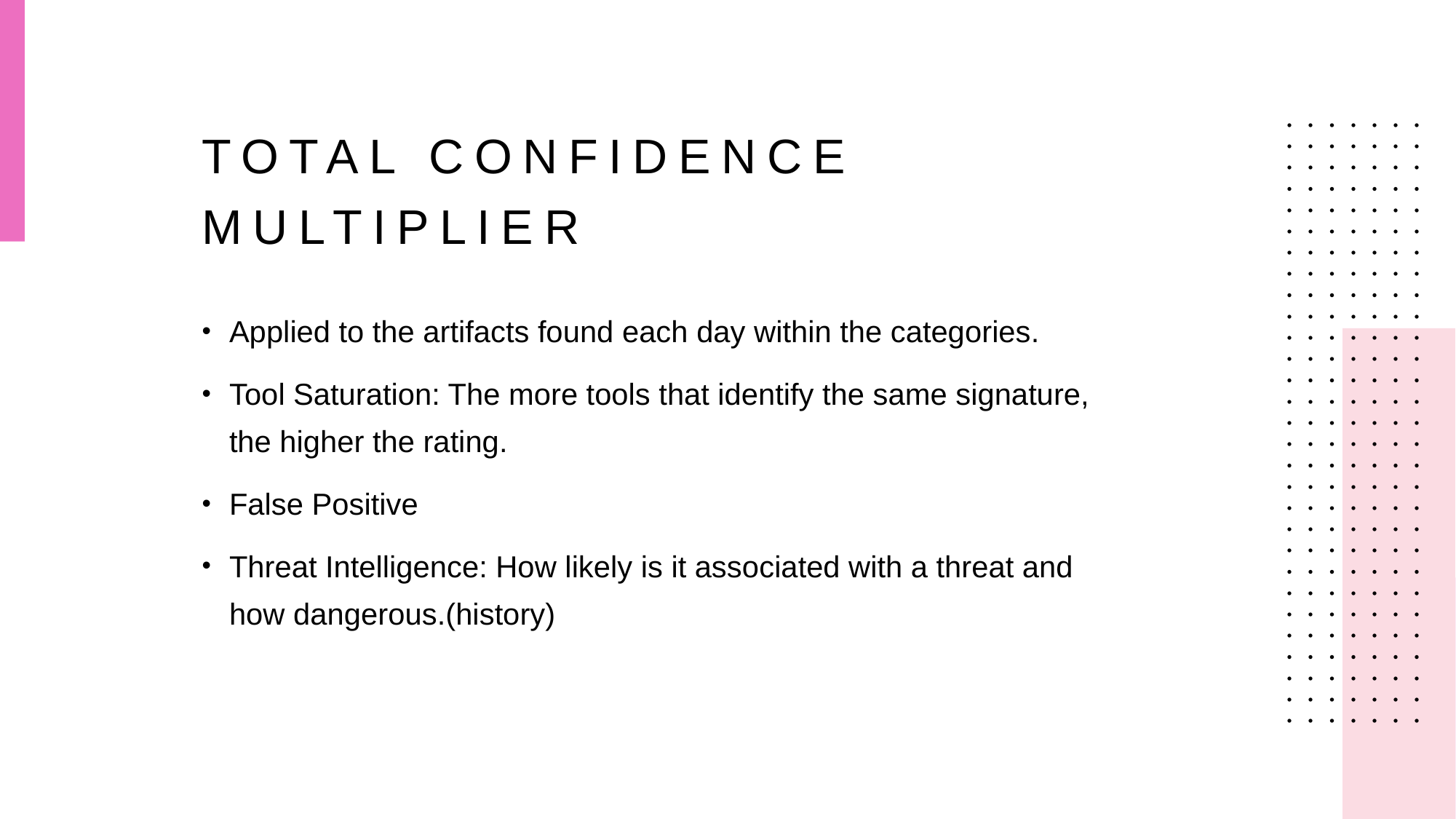

# Total confidence multiplier
Applied to the artifacts found each day within the categories.
Tool Saturation: The more tools that identify the same signature, the higher the rating.
False Positive
Threat Intelligence: How likely is it associated with a threat and how dangerous.(history)